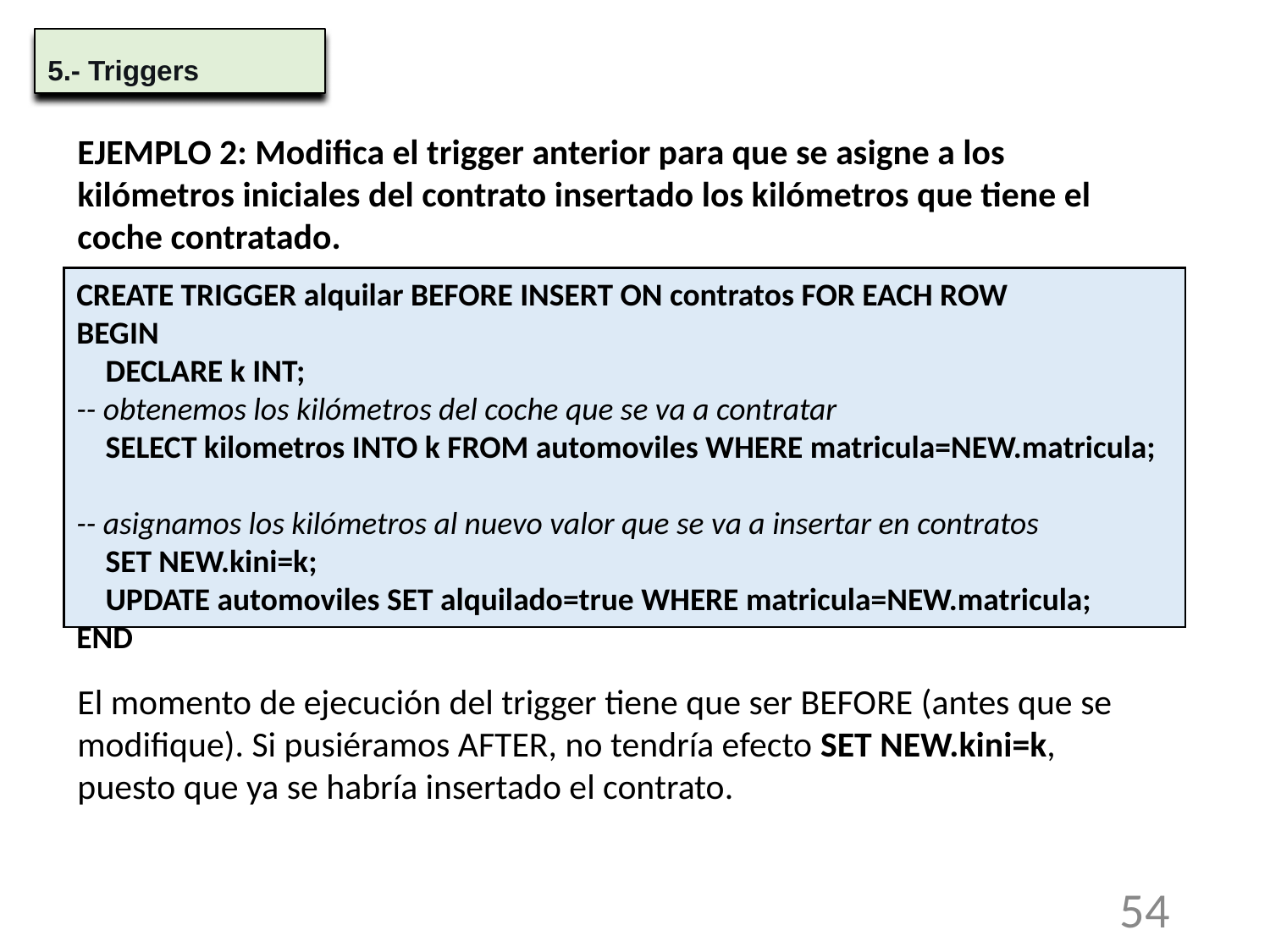

5.- Triggers
EJEMPLO 2: Modifica el trigger anterior para que se asigne a los kilómetros iniciales del contrato insertado los kilómetros que tiene el coche contratado.

El momento de ejecución del trigger tiene que ser BEFORE (antes que se modifique). Si pusiéramos AFTER, no tendría efecto SET NEW.kini=k, puesto que ya se habría insertado el contrato.
CREATE TRIGGER alquilar BEFORE INSERT ON contratos FOR EACH ROW
BEGIN
    DECLARE k INT;
-- obtenemos los kilómetros del coche que se va a contratar
    SELECT kilometros INTO k FROM automoviles WHERE matricula=NEW.matricula;
-- asignamos los kilómetros al nuevo valor que se va a insertar en contratos
    SET NEW.kini=k;
    UPDATE automoviles SET alquilado=true WHERE matricula=NEW.matricula;
END
54